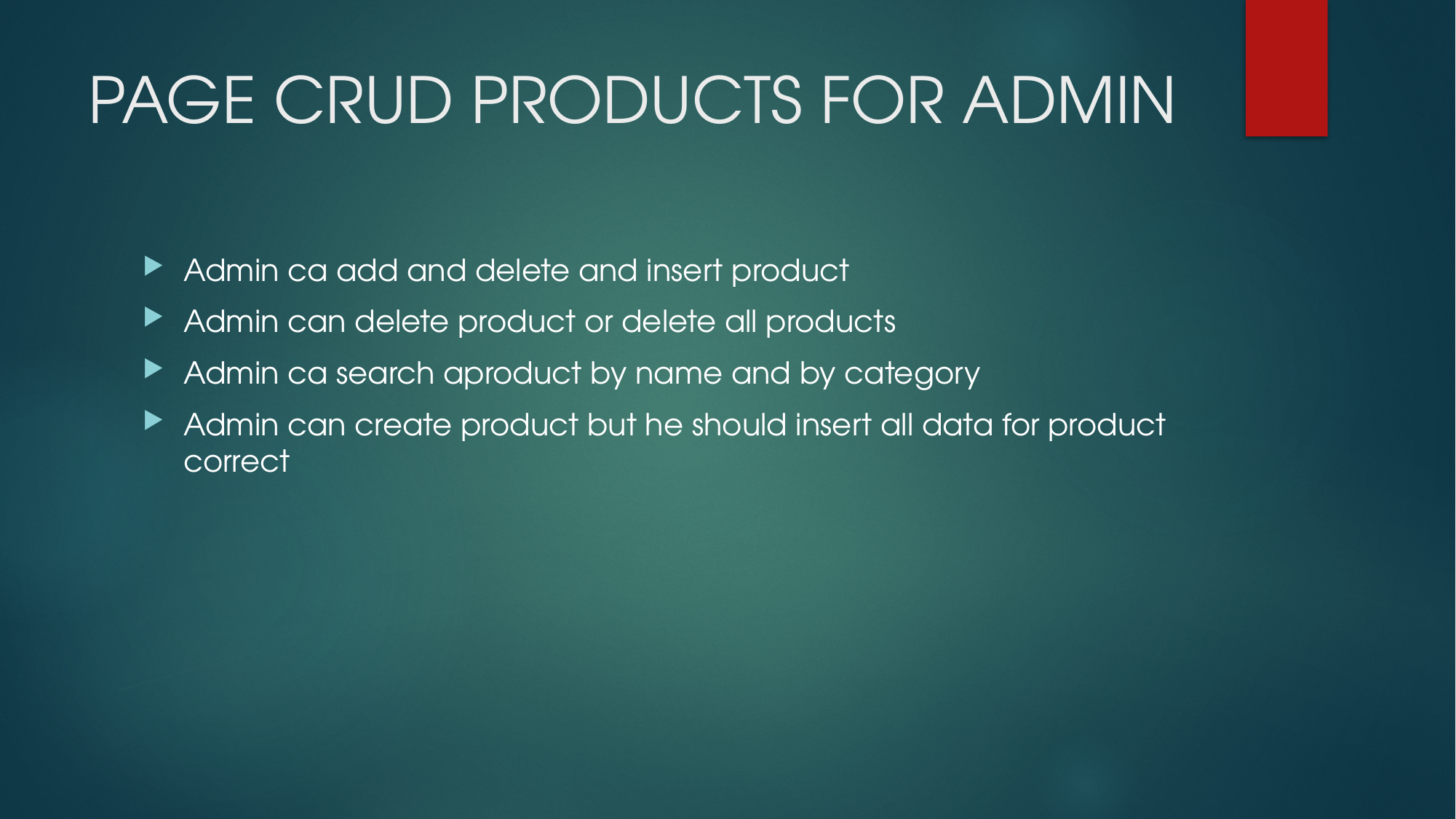

# PAGE CRUD PRODUCTS FOR ADMIN
Admin ca add and delete and insert product
Admin can delete product or delete all products
Admin ca search aproduct by name and by category
Admin can create product but he should insert all data for product correct